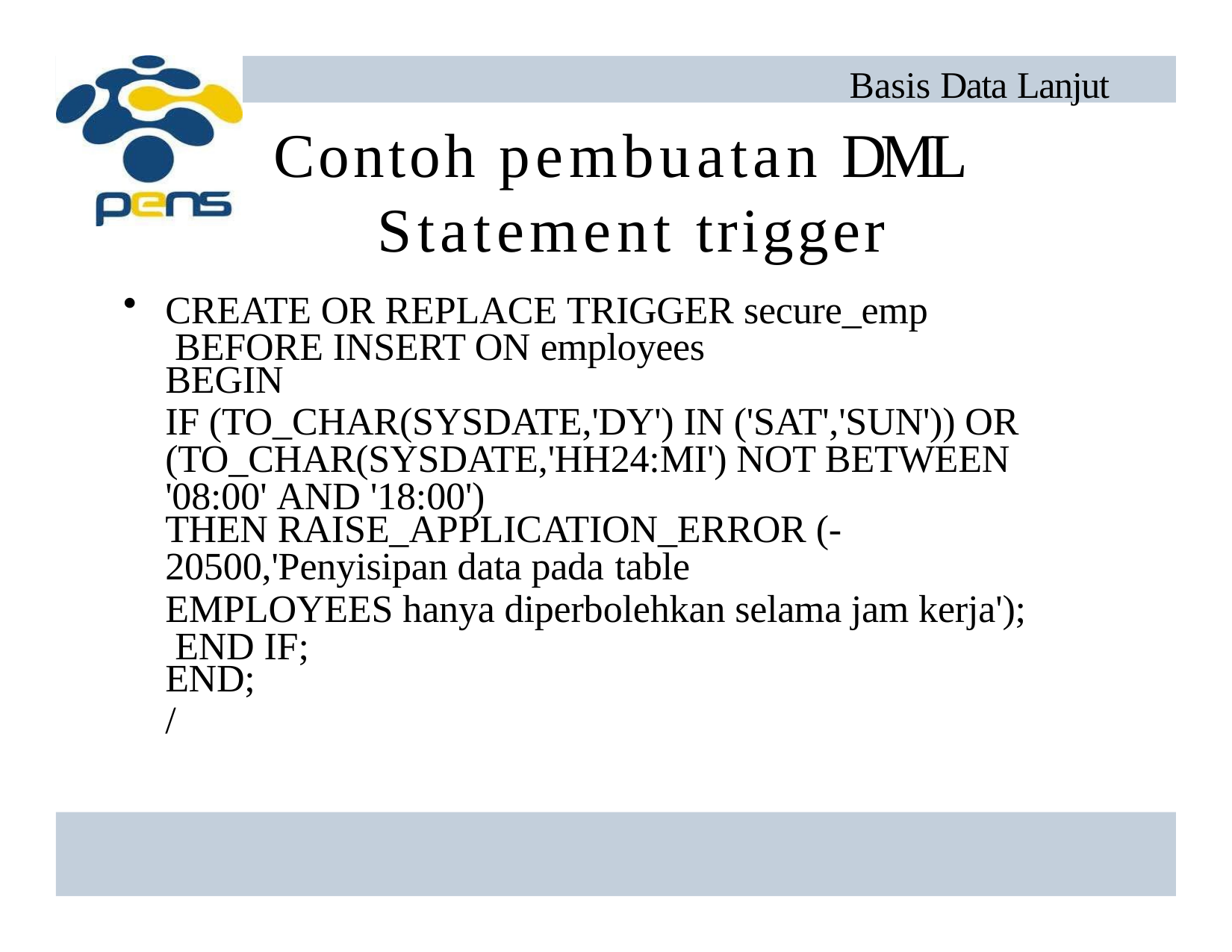

Basis Data Lanjut
# Contoh pembuatan DML  Statement trigger
CREATE OR REPLACE TRIGGER secure_emp  BEFORE INSERT ON employees
BEGIN
IF (TO_CHAR(SYSDATE,'DY') IN ('SAT','SUN')) OR  (TO_CHAR(SYSDATE,'HH24:MI') NOT BETWEEN  '08:00' AND '18:00')
THEN RAISE_APPLICATION_ERROR (-
20500,'Penyisipan data pada table
EMPLOYEES hanya diperbolehkan selama jam kerja');  END IF;
END;
/